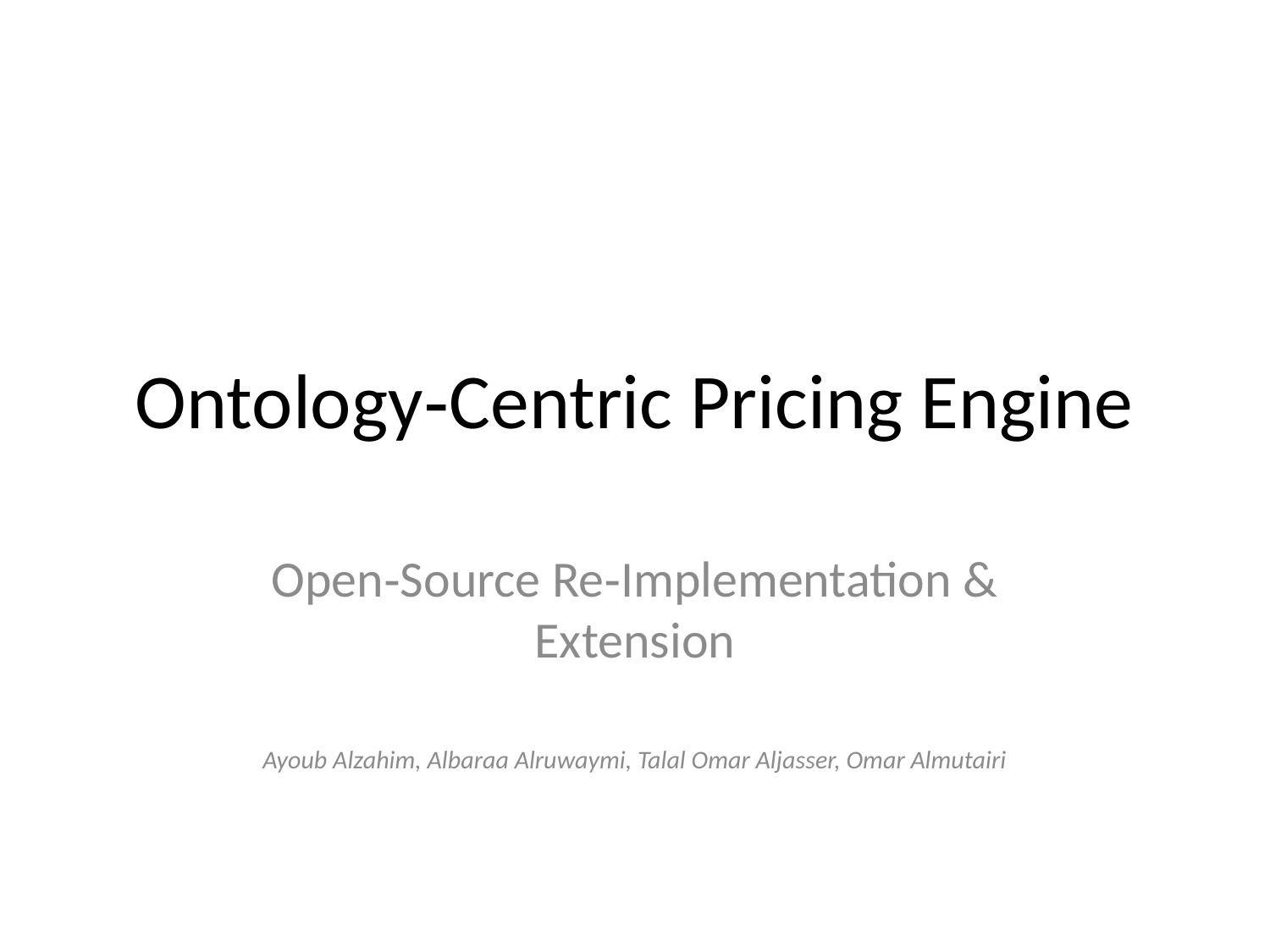

# Ontology‑Centric Pricing Engine
Open‑Source Re‑Implementation & Extension

Ayoub Alzahim, Albaraa Alruwaymi, Talal Omar Aljasser, Omar Almutairi